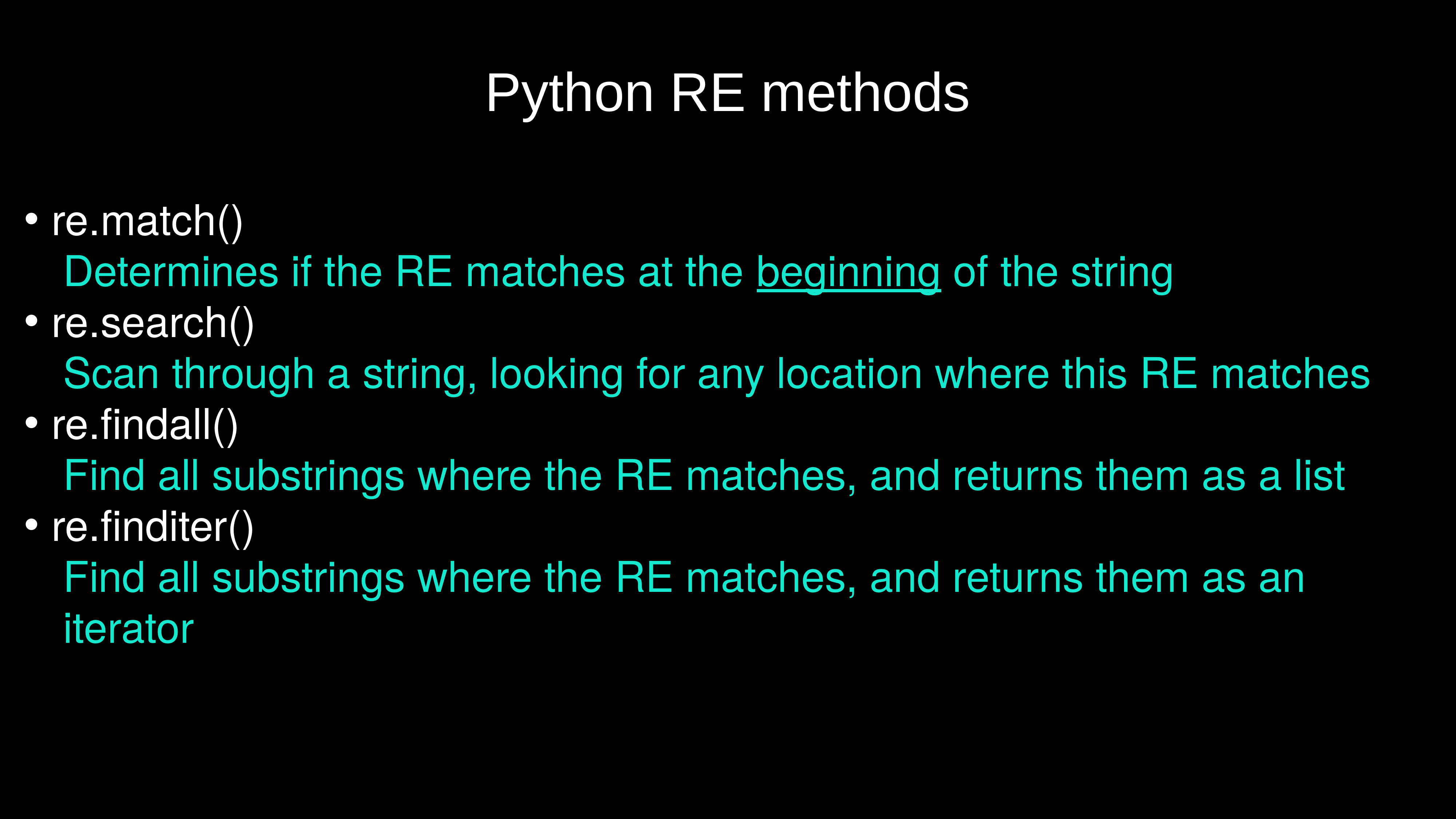

# Python RE methods
re.match()
 Determines if the RE matches at the beginning of the string
re.search()
 Scan through a string, looking for any location where this RE matches
re.findall()
 Find all substrings where the RE matches, and returns them as a list
re.finditer()
 Find all substrings where the RE matches, and returns them as an
 iterator